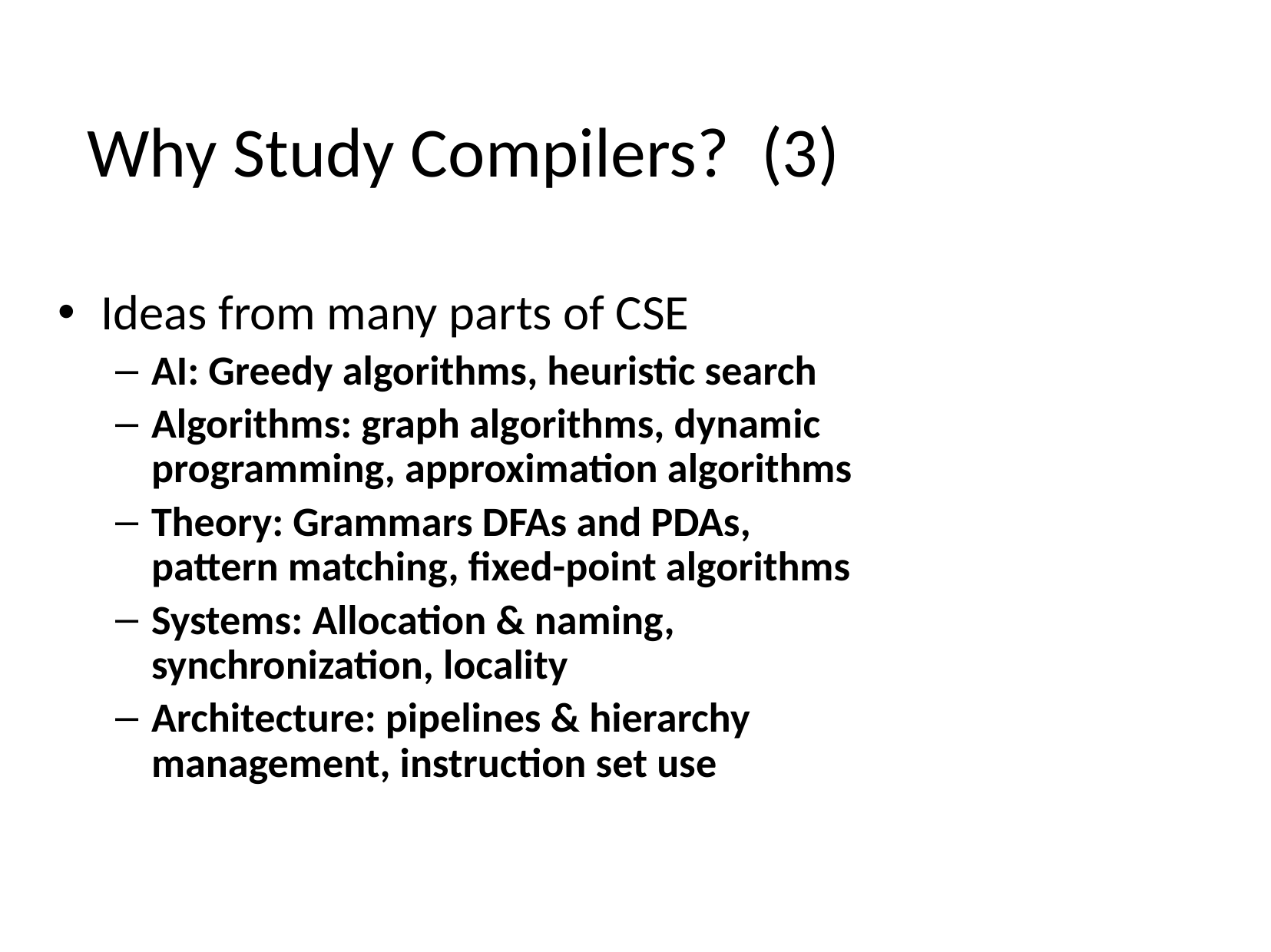

# Why Study Compilers?  (3)
Ideas from many parts of CSE
AI: Greedy algorithms, heuristic search
Algorithms: graph algorithms, dynamic programming, approximation algorithms
Theory: Grammars DFAs and PDAs, pattern matching, fixed-point algorithms
Systems: Allocation & naming, synchronization, locality
Architecture: pipelines & hierarchy management, instruction set use
2